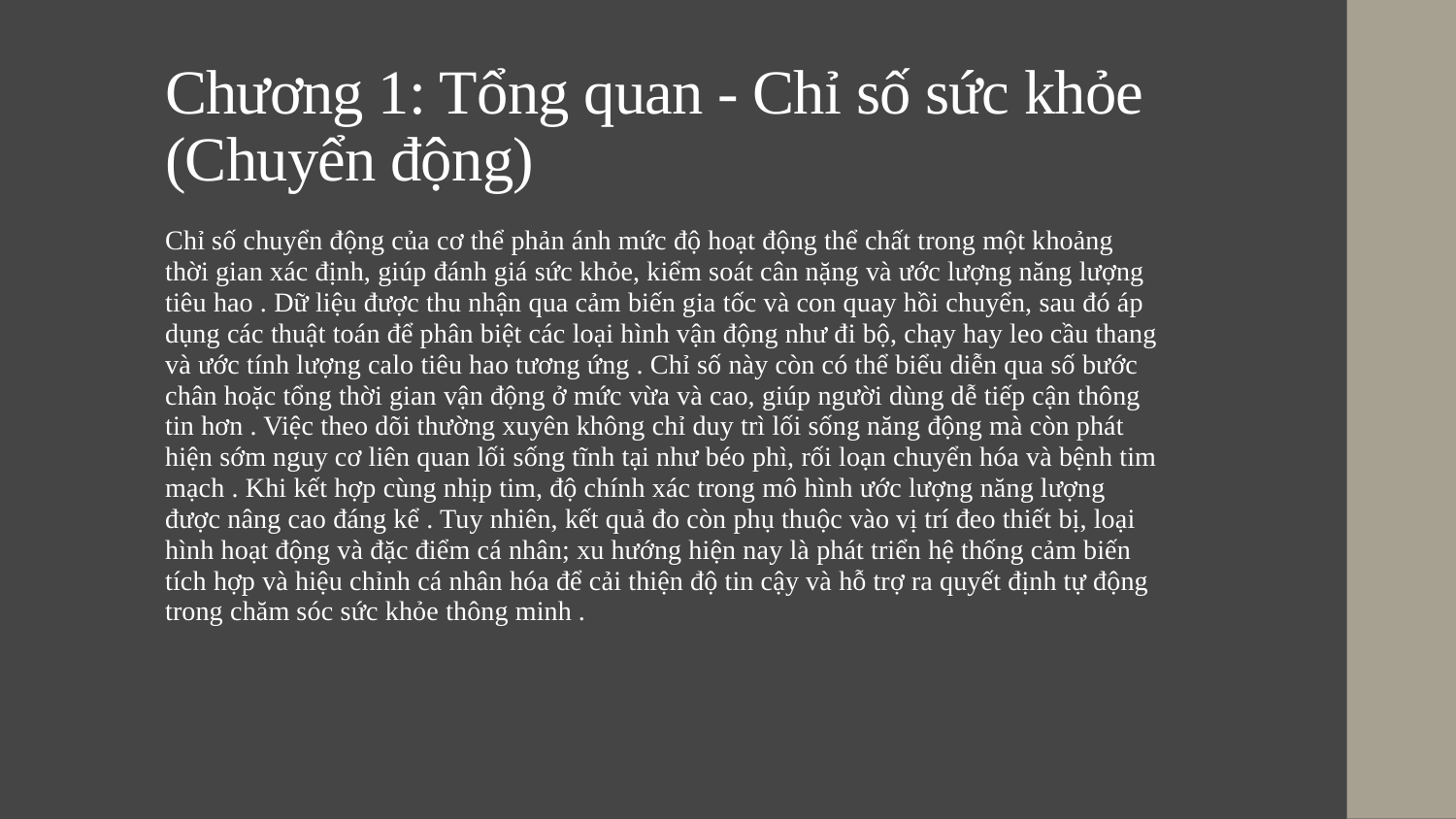

# Chương 1: Tổng quan - Chỉ số sức khỏe (Chuyển động)
Chỉ số chuyển động của cơ thể phản ánh mức độ hoạt động thể chất trong một khoảng thời gian xác định, giúp đánh giá sức khỏe, kiểm soát cân nặng và ước lượng năng lượng tiêu hao . Dữ liệu được thu nhận qua cảm biến gia tốc và con quay hồi chuyển, sau đó áp dụng các thuật toán để phân biệt các loại hình vận động như đi bộ, chạy hay leo cầu thang và ước tính lượng calo tiêu hao tương ứng . Chỉ số này còn có thể biểu diễn qua số bước chân hoặc tổng thời gian vận động ở mức vừa và cao, giúp người dùng dễ tiếp cận thông tin hơn . Việc theo dõi thường xuyên không chỉ duy trì lối sống năng động mà còn phát hiện sớm nguy cơ liên quan lối sống tĩnh tại như béo phì, rối loạn chuyển hóa và bệnh tim mạch . Khi kết hợp cùng nhịp tim, độ chính xác trong mô hình ước lượng năng lượng được nâng cao đáng kể . Tuy nhiên, kết quả đo còn phụ thuộc vào vị trí đeo thiết bị, loại hình hoạt động và đặc điểm cá nhân; xu hướng hiện nay là phát triển hệ thống cảm biến tích hợp và hiệu chỉnh cá nhân hóa để cải thiện độ tin cậy và hỗ trợ ra quyết định tự động trong chăm sóc sức khỏe thông minh .